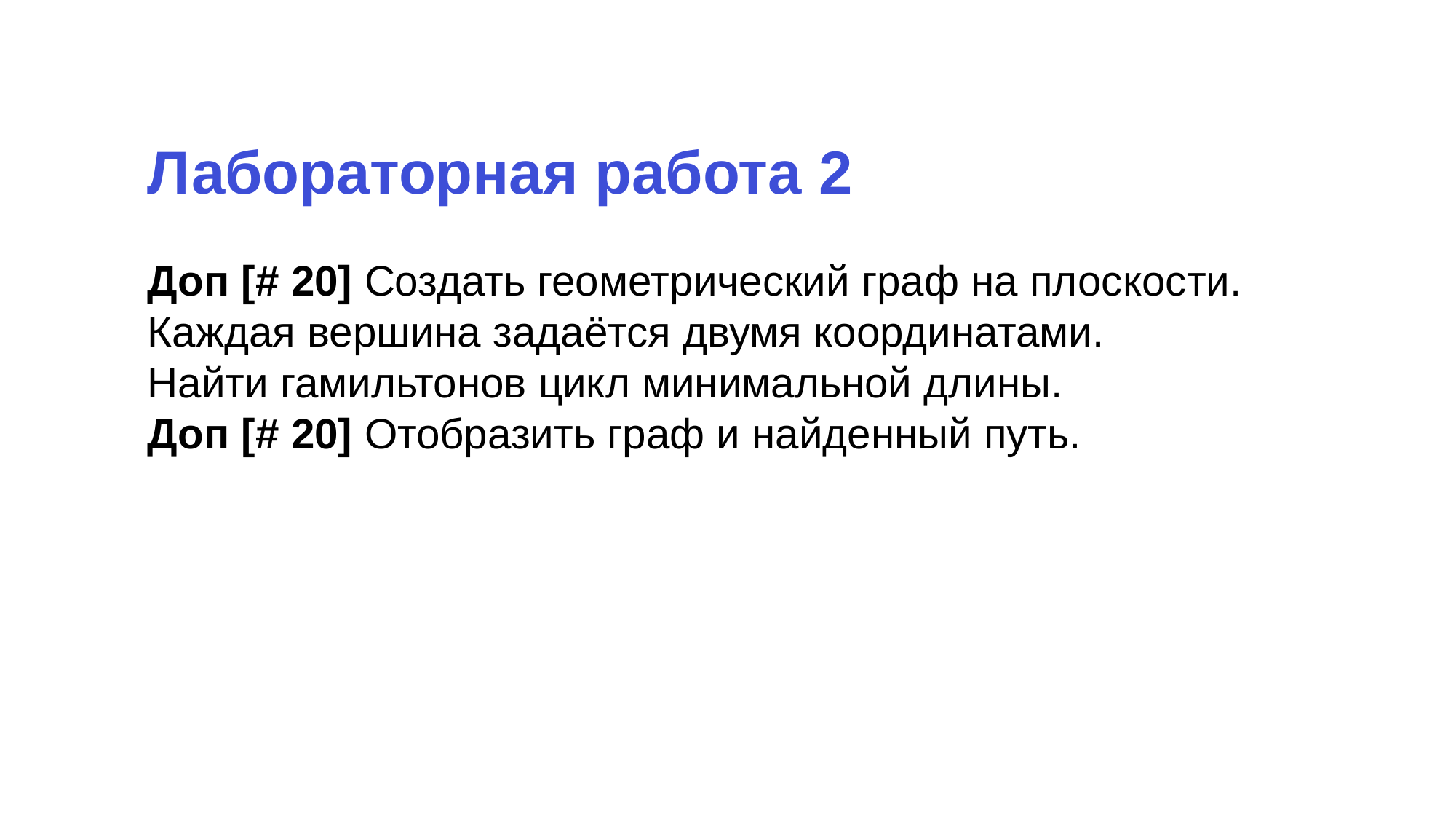

Лабораторная работа 2
Доп [# 20] Создать геометрический граф на плоскости. Каждая вершина задаётся двумя координатами.
Найти гамильтонов цикл минимальной длины.
Доп [# 20] Отобразить граф и найденный путь.